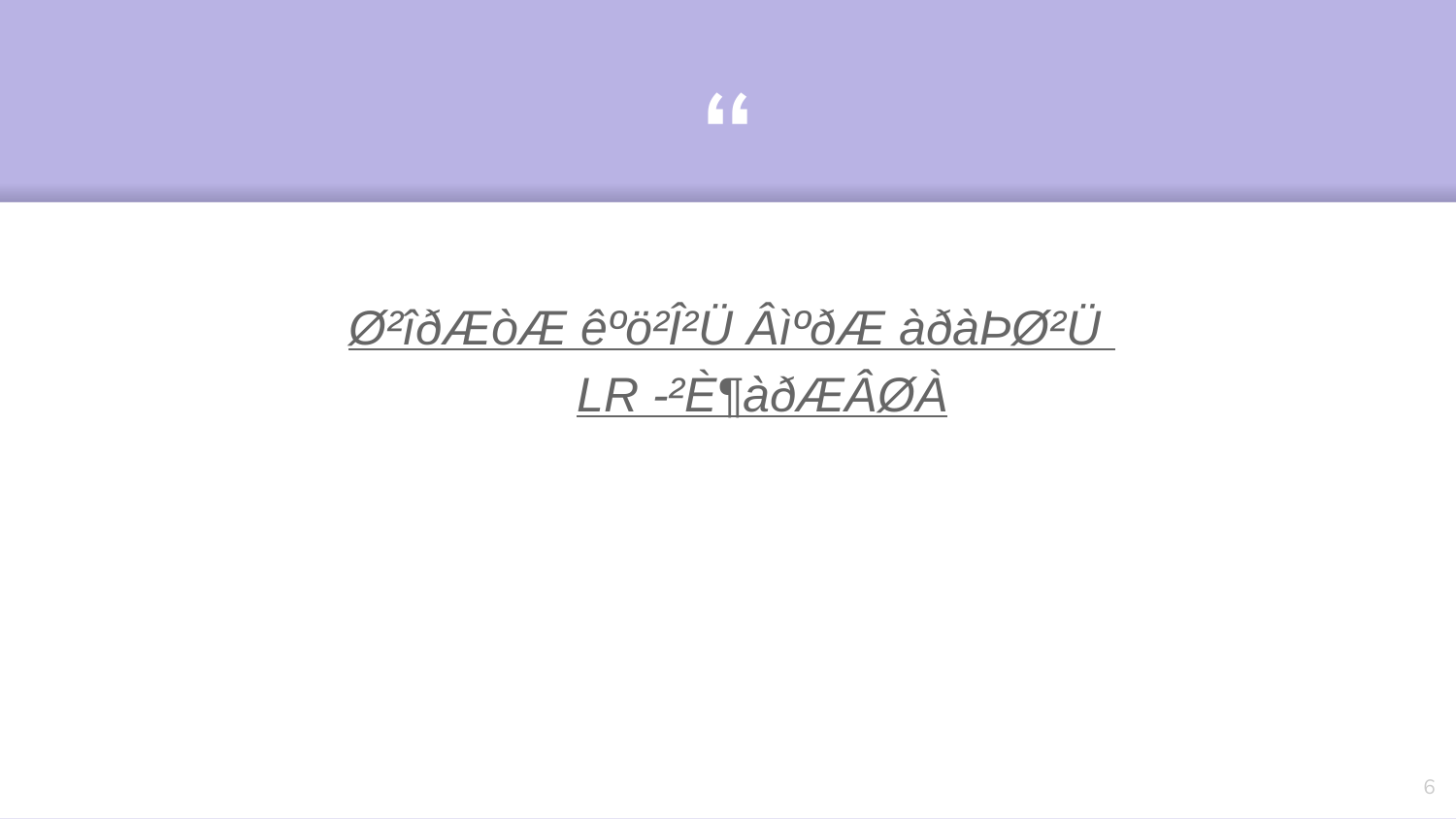

Ø²îðÆòÆ êºö²Î²Ü ÂìºðÆ àðàÞØ²Ü
LR -²È¶àðÆÂØÀ

6